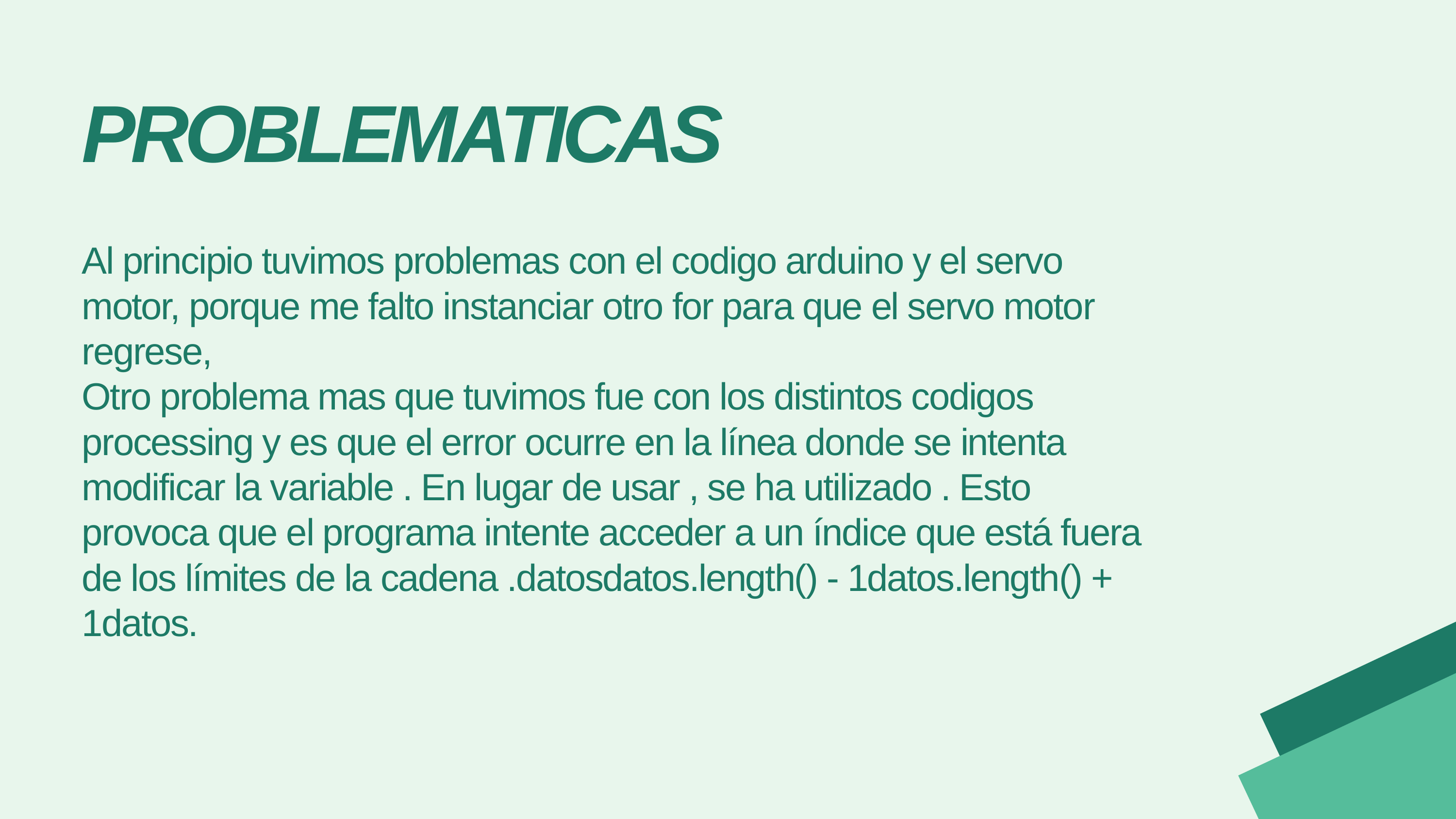

PROBLEMATICAS

Al principio tuvimos problemas con el codigo arduino y el servo motor, porque me falto instanciar otro for para que el servo motor regrese,
Otro problema mas que tuvimos fue con los distintos codigos processing y es que el error ocurre en la línea donde se intenta modificar la variable . En lugar de usar , se ha utilizado . Esto provoca que el programa intente acceder a un índice que está fuera de los límites de la cadena .datosdatos.length() - 1datos.length() + 1datos.